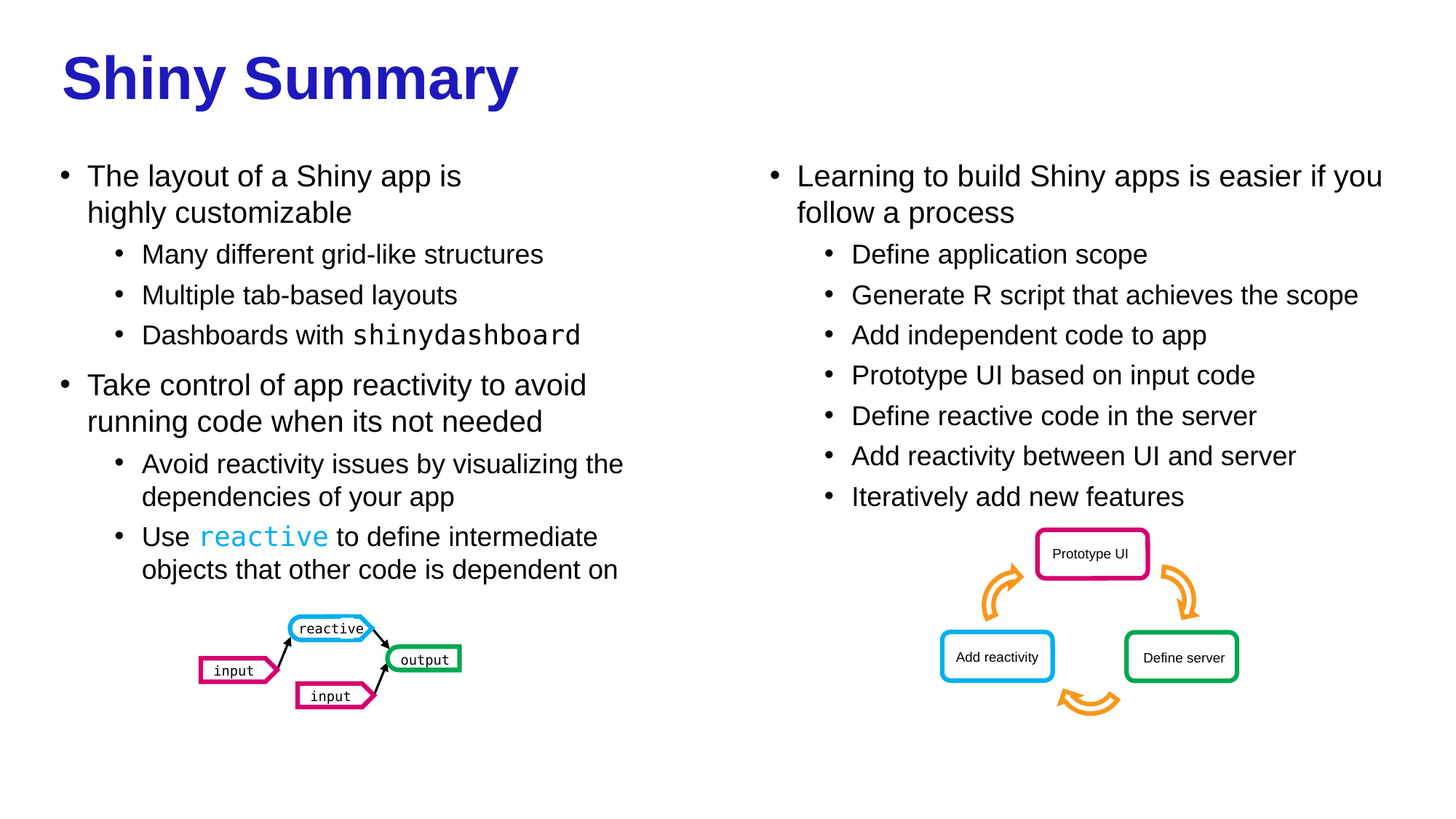

# Shiny Summary
The layout of a Shiny app is
highly customizable
Many different grid-like structures
Multiple tab-based layouts
Dashboards with shinydashboard
Take control of app reactivity to avoid running code when its not needed
Avoid reactivity issues by visualizing the dependencies of your app
Use reactive to define intermediate objects that other code is dependent on

Learning to build Shiny apps is easier if you follow a process
Define application scope
Generate R script that achieves the scope
Add independent code to app
Prototype UI based on input code
Define reactive code in the server
Add reactivity between UI and server
Iteratively add new features

Prototype UI

reactive

Add reactivity
Define server
output
input

input

28